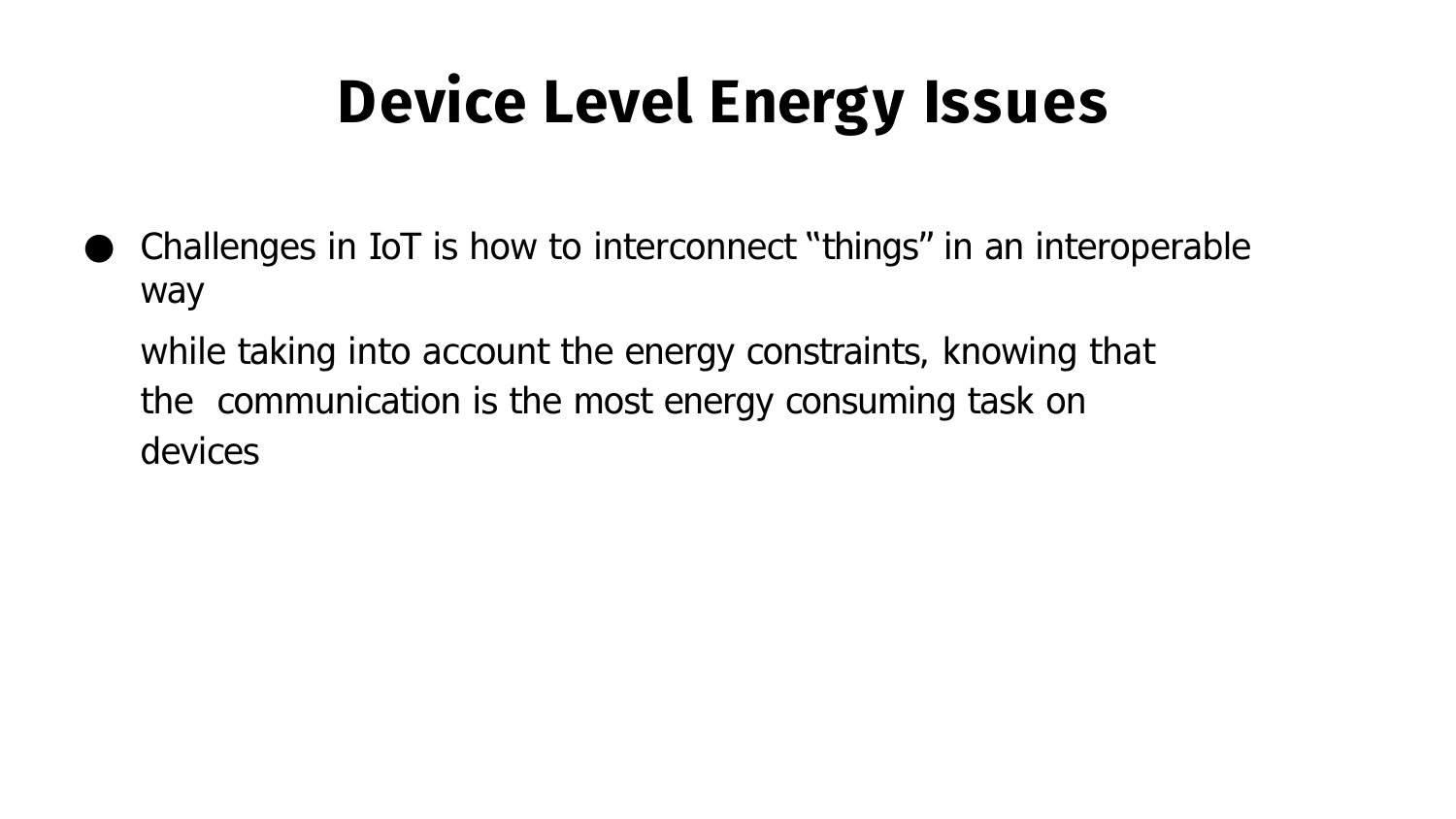

# Device Level Energy Issues
Challenges in IoT is how to interconnect “things” in an interoperable way
while taking into account the energy constraints, knowing that the  communication is the most energy consuming task on devices